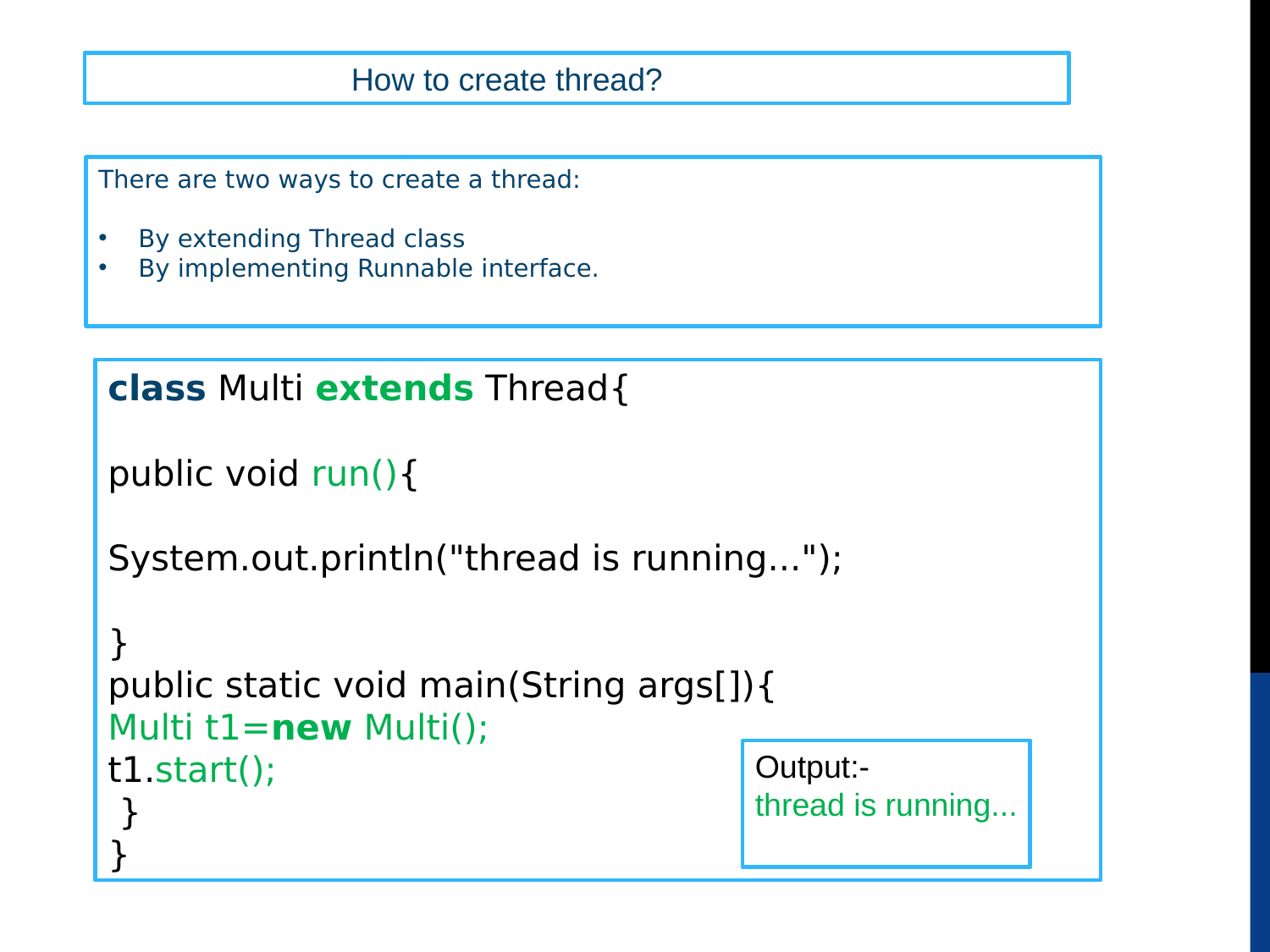

How to create thread?
There are two ways to create a thread:

By extending Thread class
By implementing Runnable interface.

class Multi extends Thread{

public void run(){

System.out.println("thread is running...");

}
public static void main(String args[]){
Multi t1=new Multi();
t1.start();
 }
}
Output:-
thread is running...